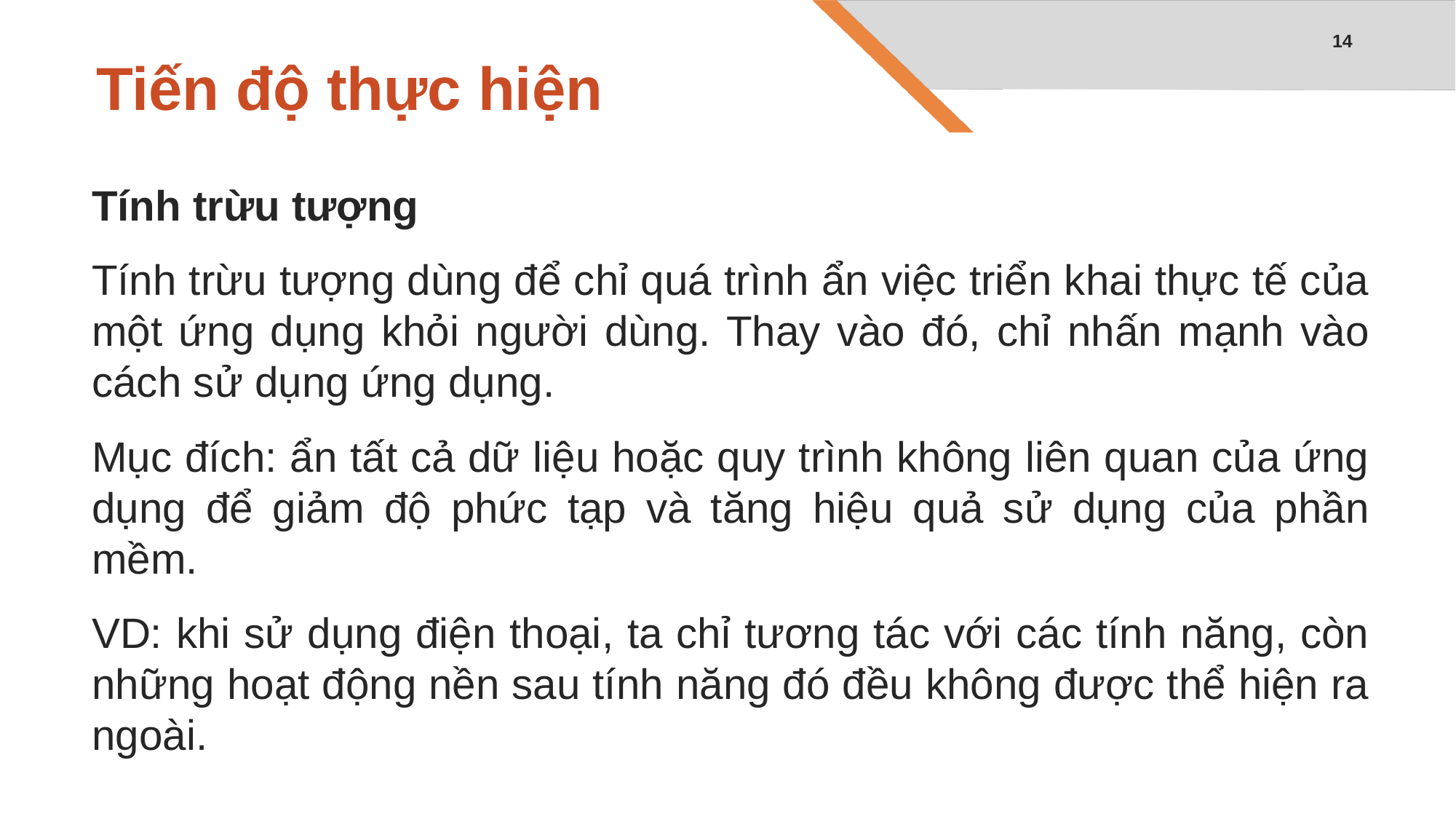

14
# Tiến độ thực hiện
Tính trừu tượng
Tính trừu tượng dùng để chỉ quá trình ẩn việc triển khai thực tế của một ứng dụng khỏi người dùng. Thay vào đó, chỉ nhấn mạnh vào cách sử dụng ứng dụng.
Mục đích: ẩn tất cả dữ liệu hoặc quy trình không liên quan của ứng dụng để giảm độ phức tạp và tăng hiệu quả sử dụng của phần mềm.
VD: khi sử dụng điện thoại, ta chỉ tương tác với các tính năng, còn những hoạt động nền sau tính năng đó đều không được thể hiện ra ngoài.